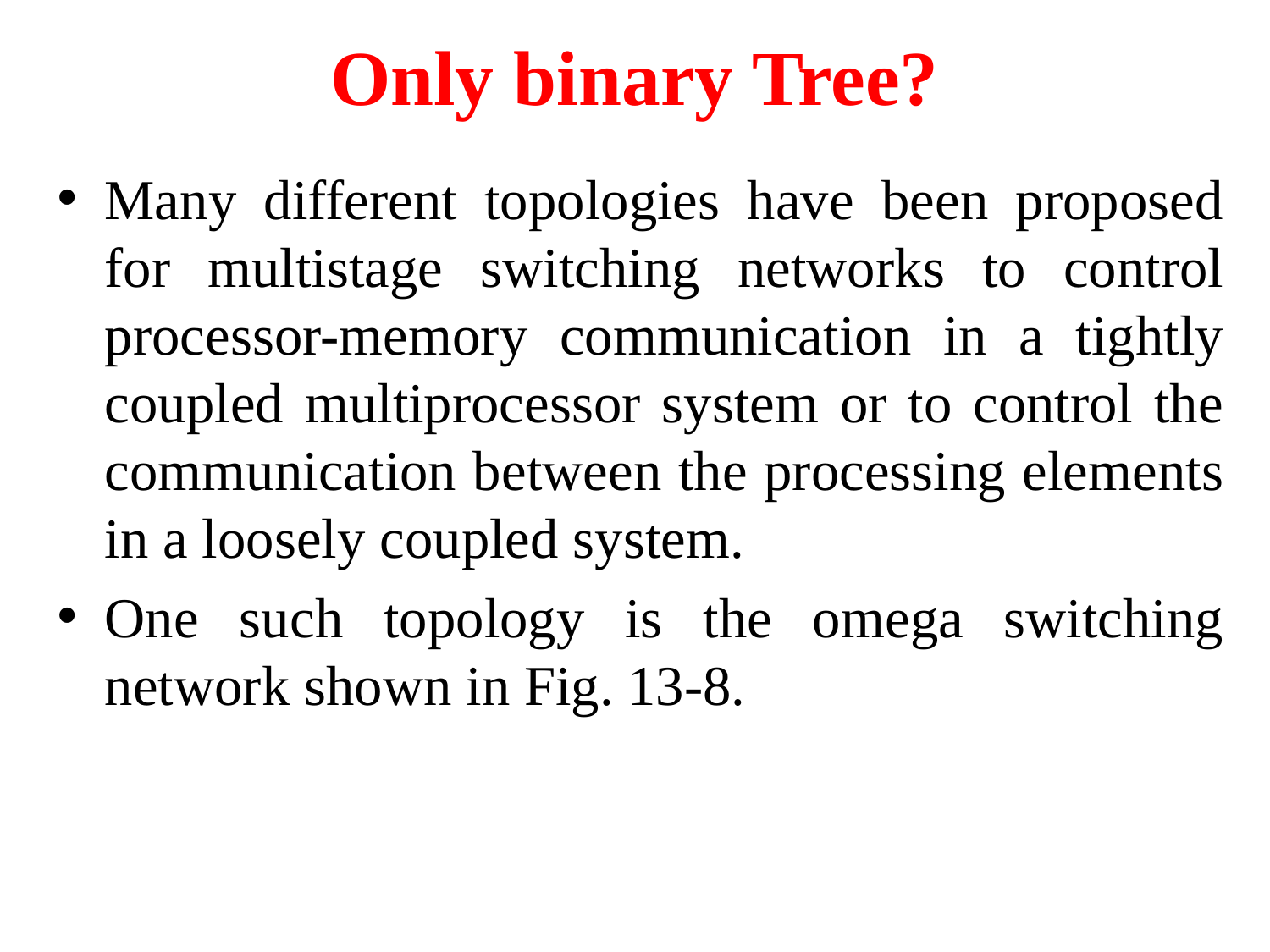

# Only binary Tree?
Many different topologies have been proposed for multistage switching networks to control processor-memory communication in a tightly coupled multiprocessor system or to control the communication between the processing elements in a loosely coupled system.
One such topology is the omega switching network shown in Fig. 13-8.